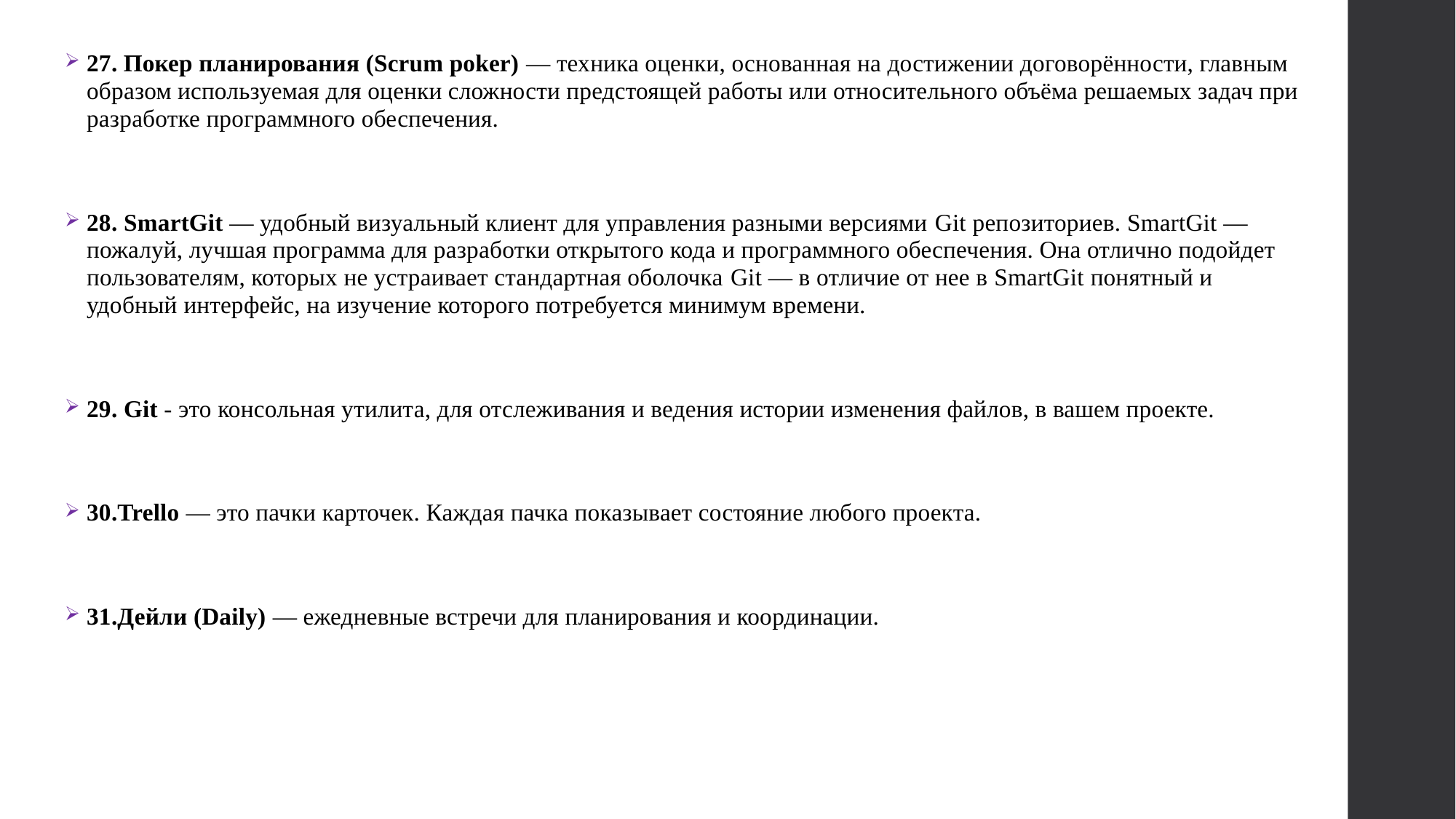

27. Покер планирования (Scrum poker) — техника оценки, основанная на достижении договорённости, главным образом используемая для оценки сложности предстоящей работы или относительного объёма решаемых задач при разработке программного обеспечения.

28. SmartGit — удобный визуальный клиент для управления разными версиями Git репозиториев. SmartGit — пожалуй, лучшая программа для разработки открытого кода и программного обеспечения. Она отлично подойдет пользователям, которых не устраивает стандартная оболочка Git — в отличие от нее в SmartGit понятный и удобный интерфейс, на изучение которого потребуется минимум времени.

29. Git - это консольная утилита, для отслеживания и ведения истории изменения файлов, в вашем проекте.

30.Trello — это пачки карточек. Каждая пачка показывает состояние любого проекта.

31.Дейли (Daily) — ежедневные встречи для планирования и координации.